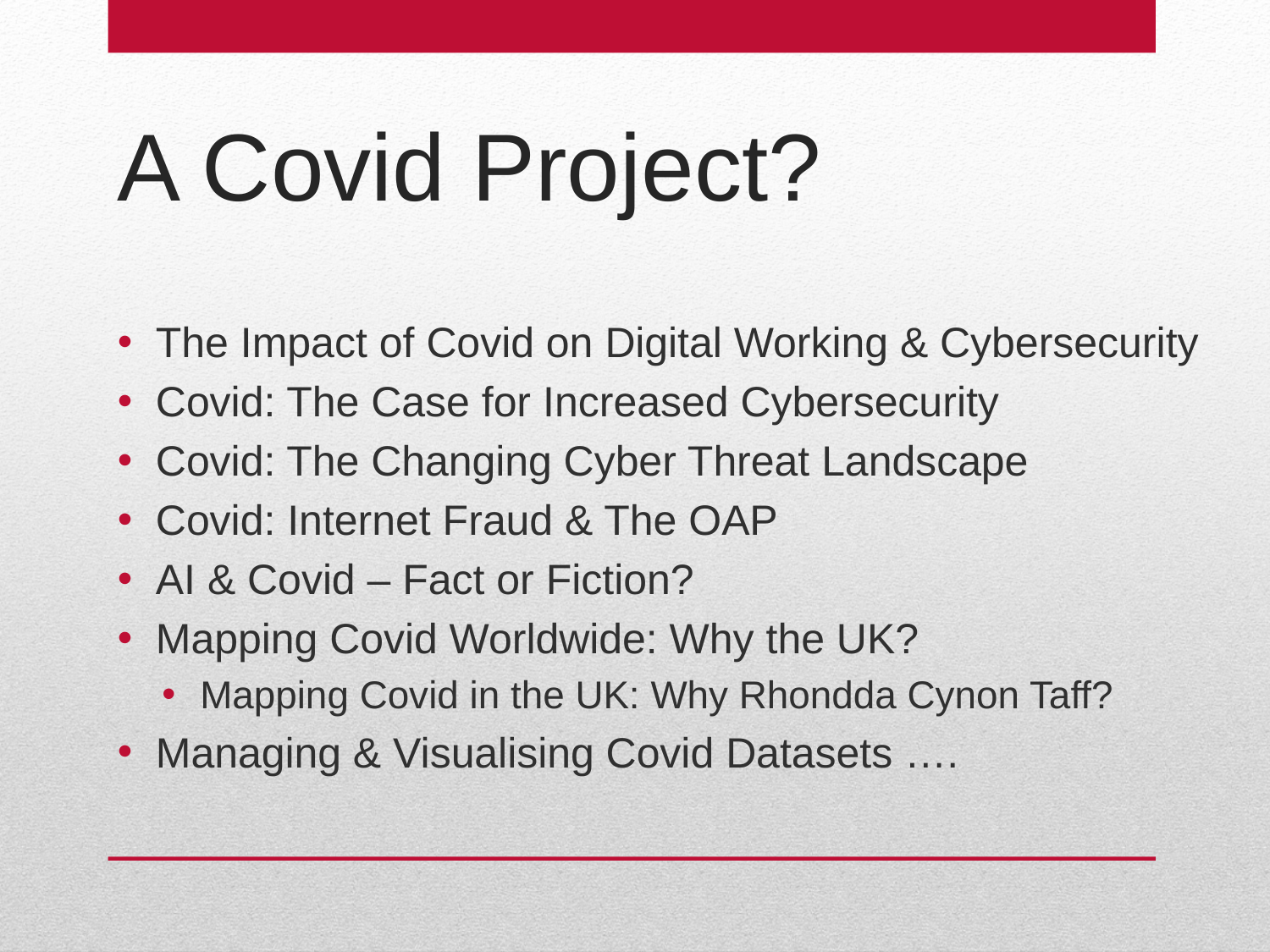

# A Covid Project?
The Impact of Covid on Digital Working & Cybersecurity
Covid: The Case for Increased Cybersecurity
Covid: The Changing Cyber Threat Landscape
Covid: Internet Fraud & The OAP
AI & Covid – Fact or Fiction?
Mapping Covid Worldwide: Why the UK?
Mapping Covid in the UK: Why Rhondda Cynon Taff?
Managing & Visualising Covid Datasets ….